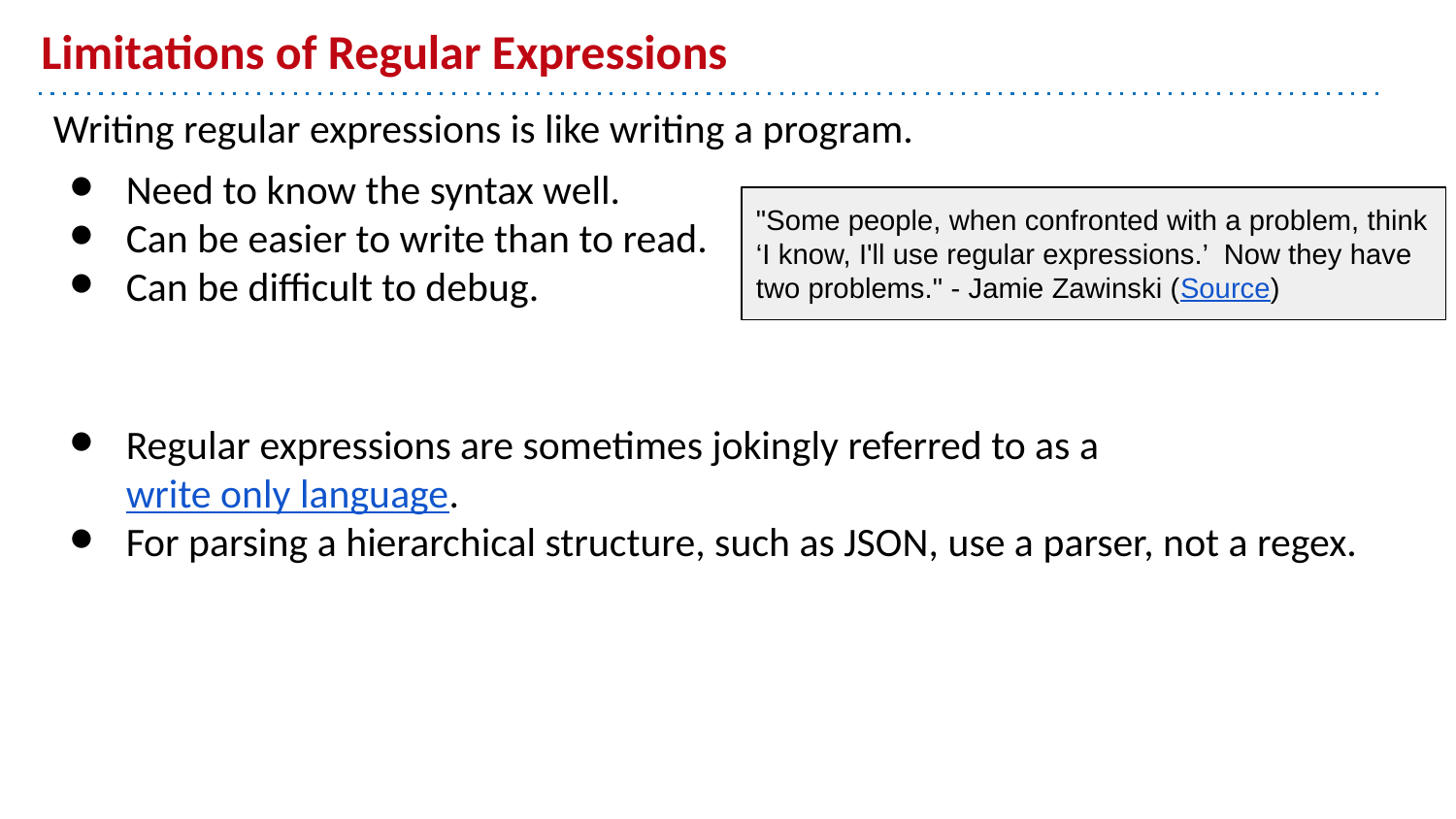

# Limitations of Regular Expressions
Writing regular expressions is like writing a program.
Need to know the syntax well.
Can be easier to write than to read.
Can be difficult to debug.
"Some people, when confronted with a problem, think ‘I know, I'll use regular expressions.’  Now they have two problems." - Jamie Zawinski (Source)
Regular expressions are sometimes jokingly referred to as a write only language.
For parsing a hierarchical structure, such as JSON, use a parser, not a regex.